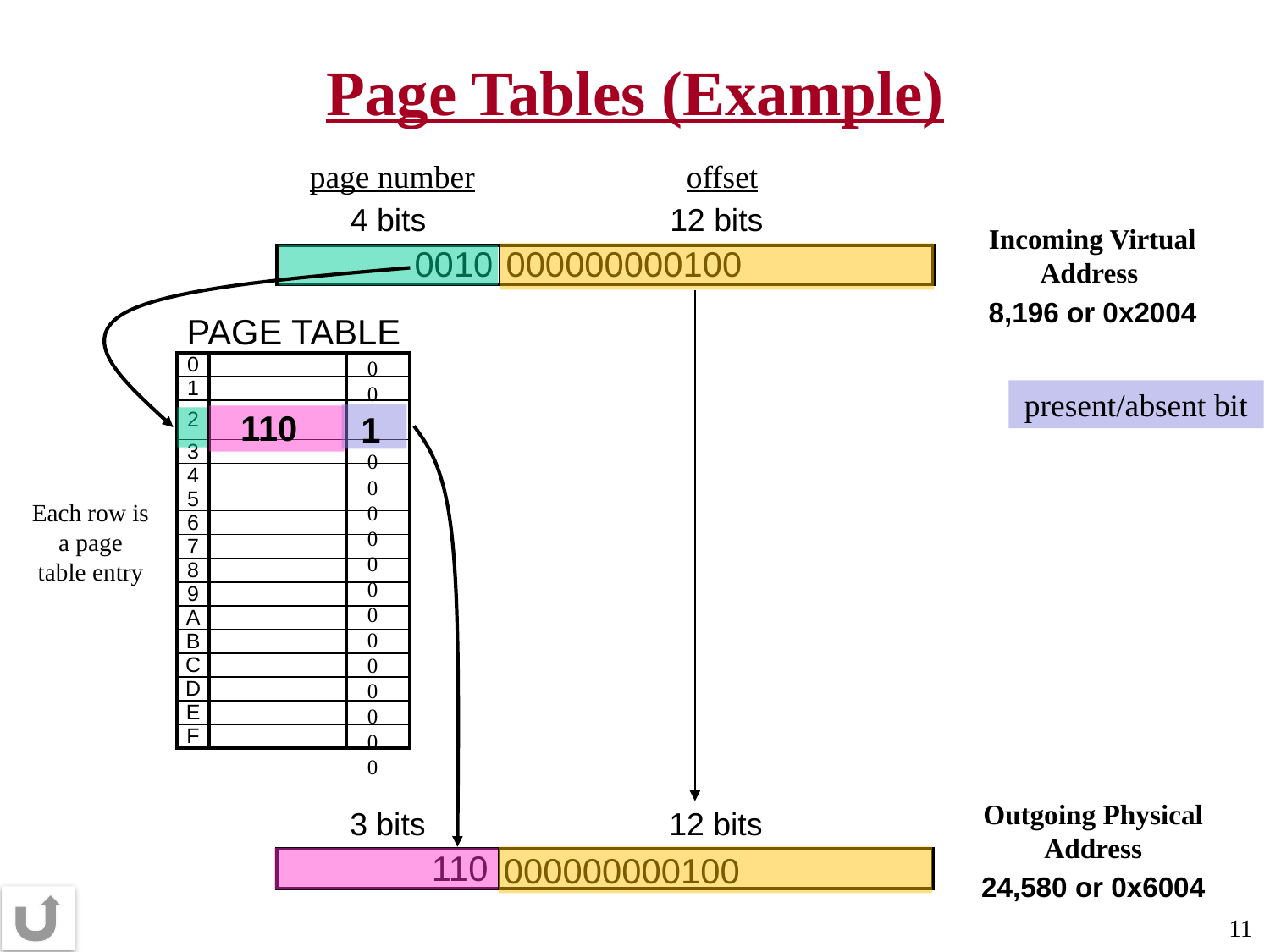

# Page Tables (Example)
page number
offset
| 4 bits | 12 bits |
| --- | --- |
| 0010 | 000000000100 |
Incoming Virtual Address
8,196 or 0x2004

000000000100

| PAGE TABLE |  |  |
| --- | --- | --- |
| 0 |  |  |
| 1 |  |  |
| 2 |  |  |
| 3 |  |  |
| 4 |  |  |
| 5 |  |  |
| 6 |  |  |
| 7 |  |  |
| 8 |  |  |
| 9 |  |  |
| A |  |  |
| B |  |  |
| C |  |  |
| D |  |  |
| E |  |  |
| F |  |  |
| 0 |
| --- |
| 0 |
|  |
| 0 |
| 0 |
| 0 |
| 0 |
| 0 |
| 0 |
| 0 |
| 0 |
| 0 |
| 0 |
| 0 |
| 0 |
| 0 |
present/absent bit

110
1

110

Each row is a page table entry
Outgoing Physical Address
24,580 or 0x6004
| 3 bits | 12 bits |
| --- | --- |
|  |  |

11